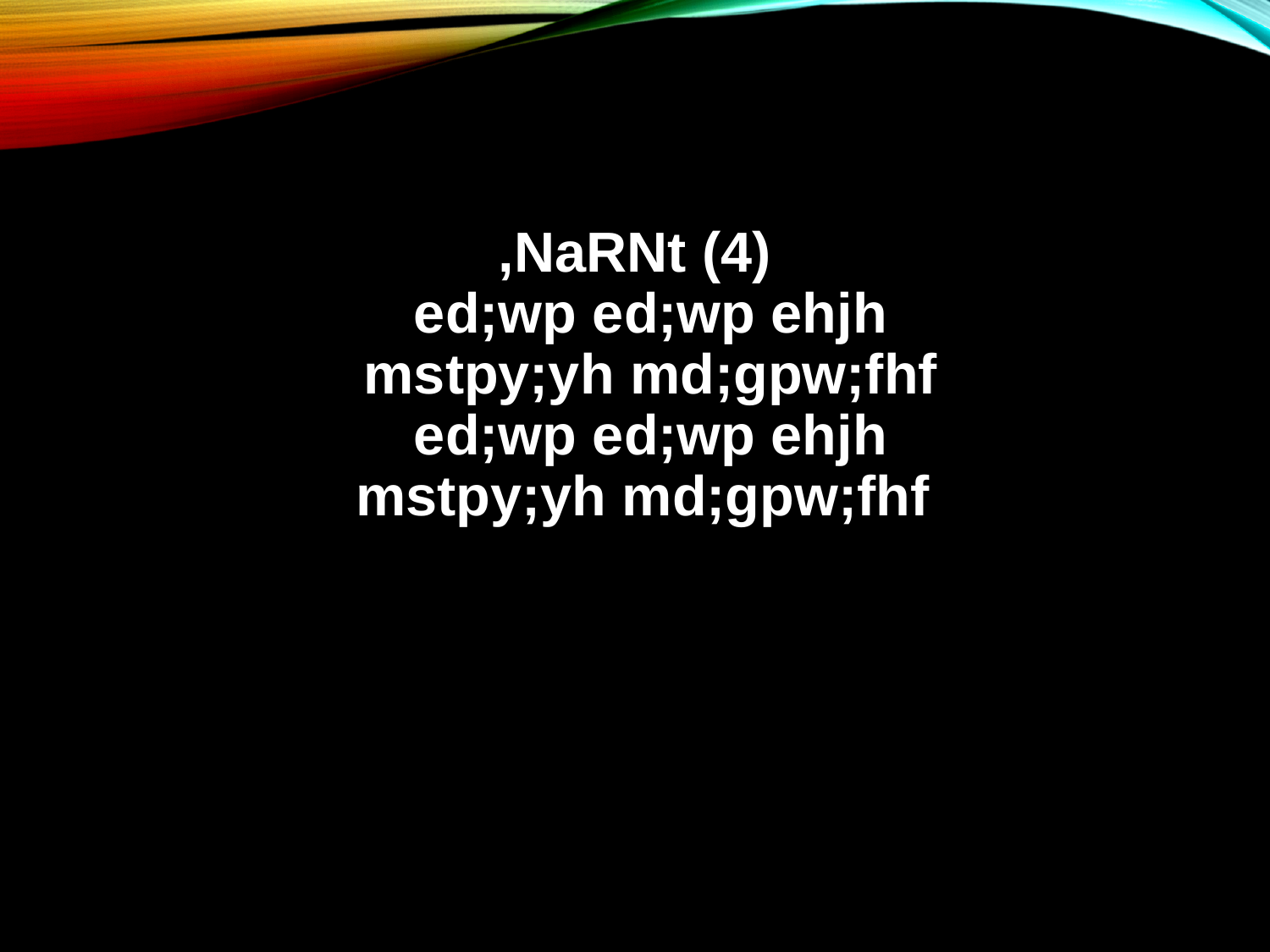

,NaRNt (4)
ed;wp ed;wp ehjh
mstpy;yh md;gpw;fhf
ed;wp ed;wp ehjh
mstpy;yh md;gpw;fhf